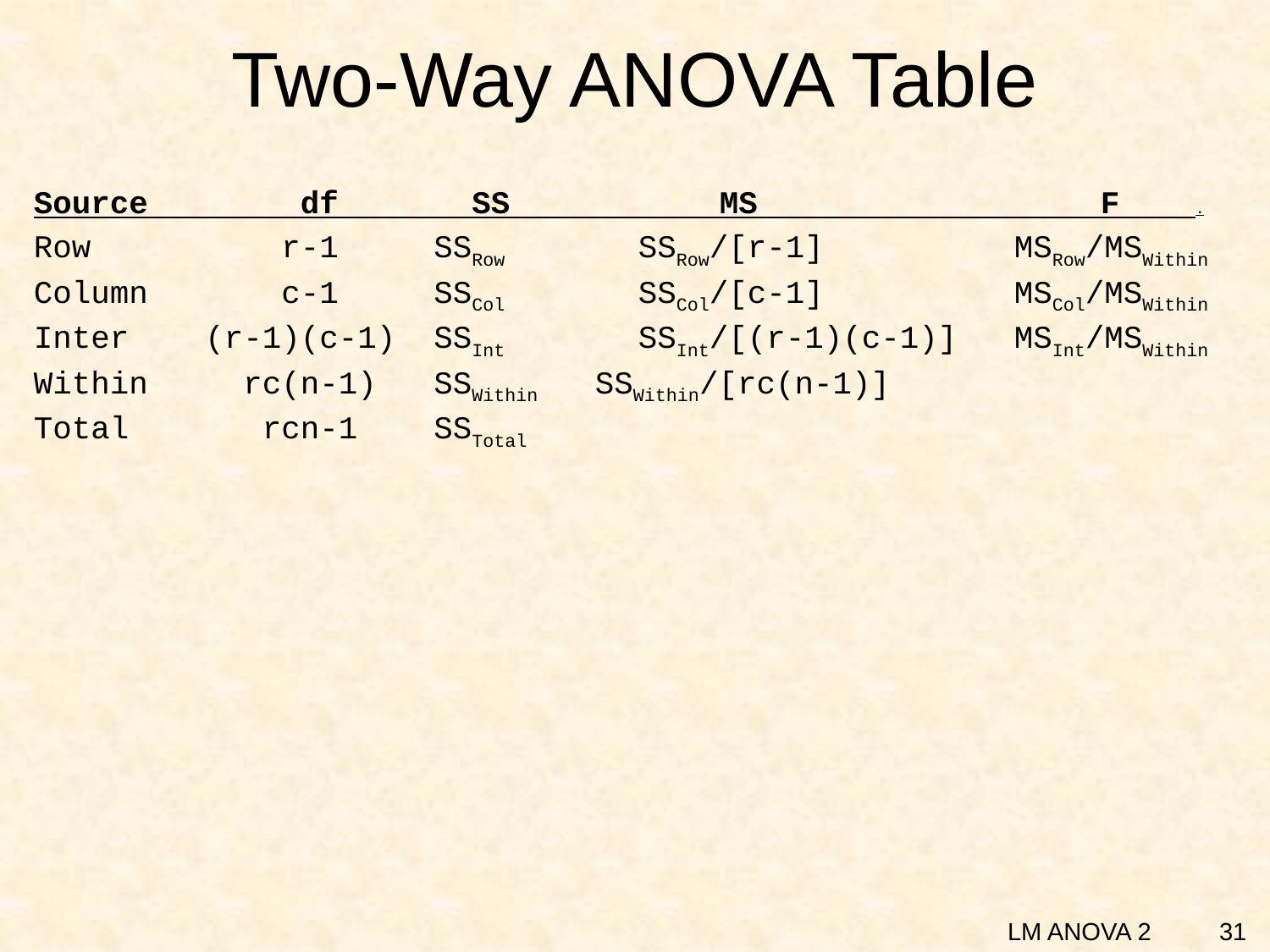

# Two-Way ANOVA Table
Source        df       SS           MS                  F    .
Row          r-1     SSRow       SSRow/[r-1]          MSRow/MSWithin
Column       c-1     SSCol       SSCol/[c-1]          MSCol/MSWithin
Inter    (r-1)(c-1)  SSInt       SSInt/[(r-1)(c-1)]   MSInt/MSWithin
Within     rc(n-1)   SSWithin   SSWithin/[rc(n-1)]
Total       rcn-1    SSTotal

31
LM ANOVA 2